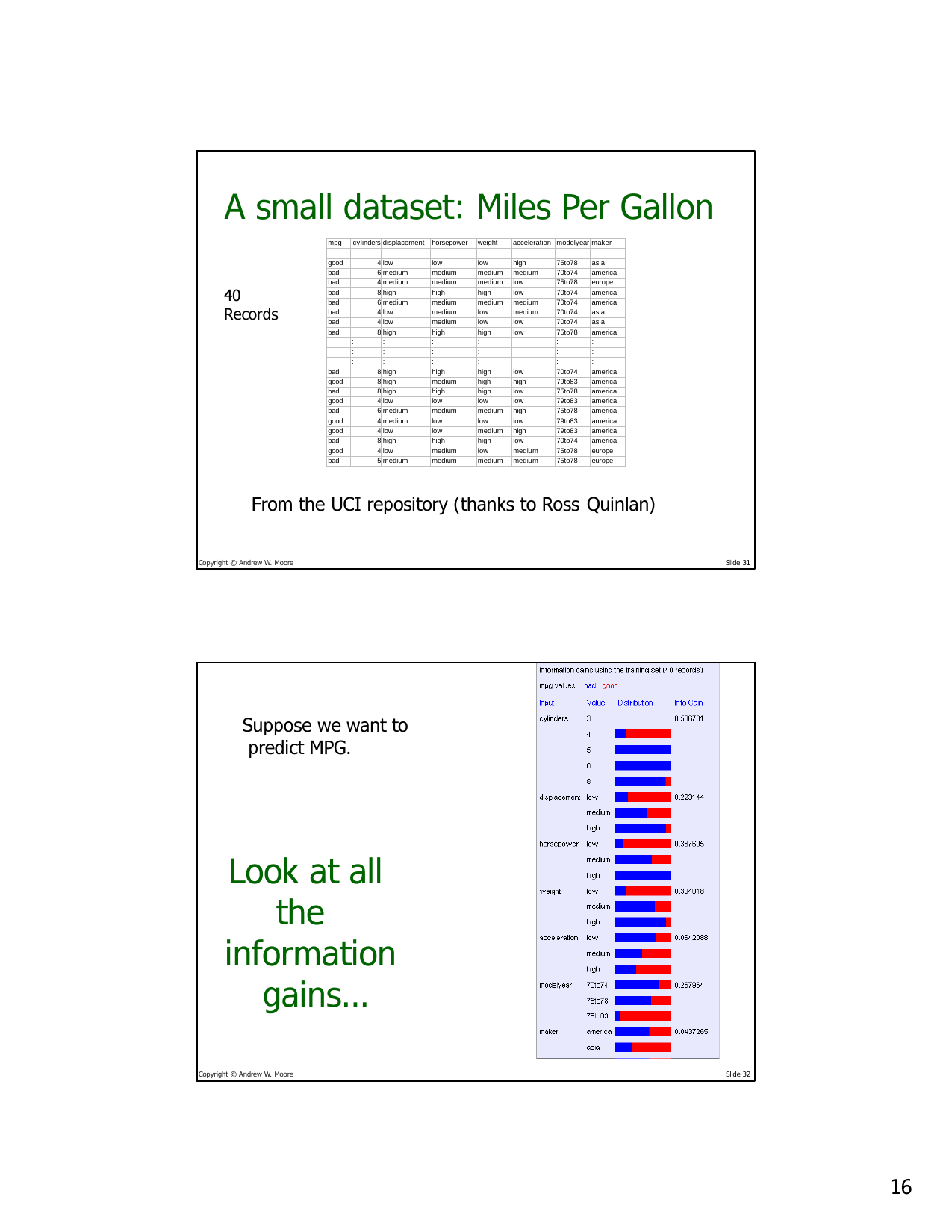

# A small dataset: Miles Per Gallon
| mpg | cylinders | displacement | horsepower | weight | acceleration | modelyear | maker |
| --- | --- | --- | --- | --- | --- | --- | --- |
|  |  |  |  |  |  |  |  |
| good | 4 | low | low | low | high | 75to78 | asia |
| bad | 6 | medium | medium | medium | medium | 70to74 | america |
| bad | 4 | medium | medium | medium | low | 75to78 | europe |
| bad | 8 | high | high | high | low | 70to74 | america |
| bad | 6 | medium | medium | medium | medium | 70to74 | america |
| bad | 4 | low | medium | low | medium | 70to74 | asia |
| bad | 4 | low | medium | low | low | 70to74 | asia |
| bad | 8 | high | high | high | low | 75to78 | america |
| : | : | : | : | : | : | : | : |
| : | : | : | : | : | : | : | : |
| : | : | : | : | : | : | : | : |
| bad | 8 | high | high | high | low | 70to74 | america |
| good | 8 | high | medium | high | high | 79to83 | america |
| bad | 8 | high | high | high | low | 75to78 | america |
| good | 4 | low | low | low | low | 79to83 | america |
| bad | 6 | medium | medium | medium | high | 75to78 | america |
| good | 4 | medium | low | low | low | 79to83 | america |
| good | 4 | low | low | medium | high | 79to83 | america |
| bad | 8 | high | high | high | low | 70to74 | america |
| good | 4 | low | medium | low | medium | 75to78 | europe |
| bad | 5 | medium | medium | medium | medium | 75to78 | europe |
40
Records
From the UCI repository (thanks to Ross Quinlan)
Copyright © Andrew W. Moore
Slide 31

Suppose we want to  predict MPG.
Look at all  the   information  gains…
Copyright © Andrew W. Moore
Slide 32
16